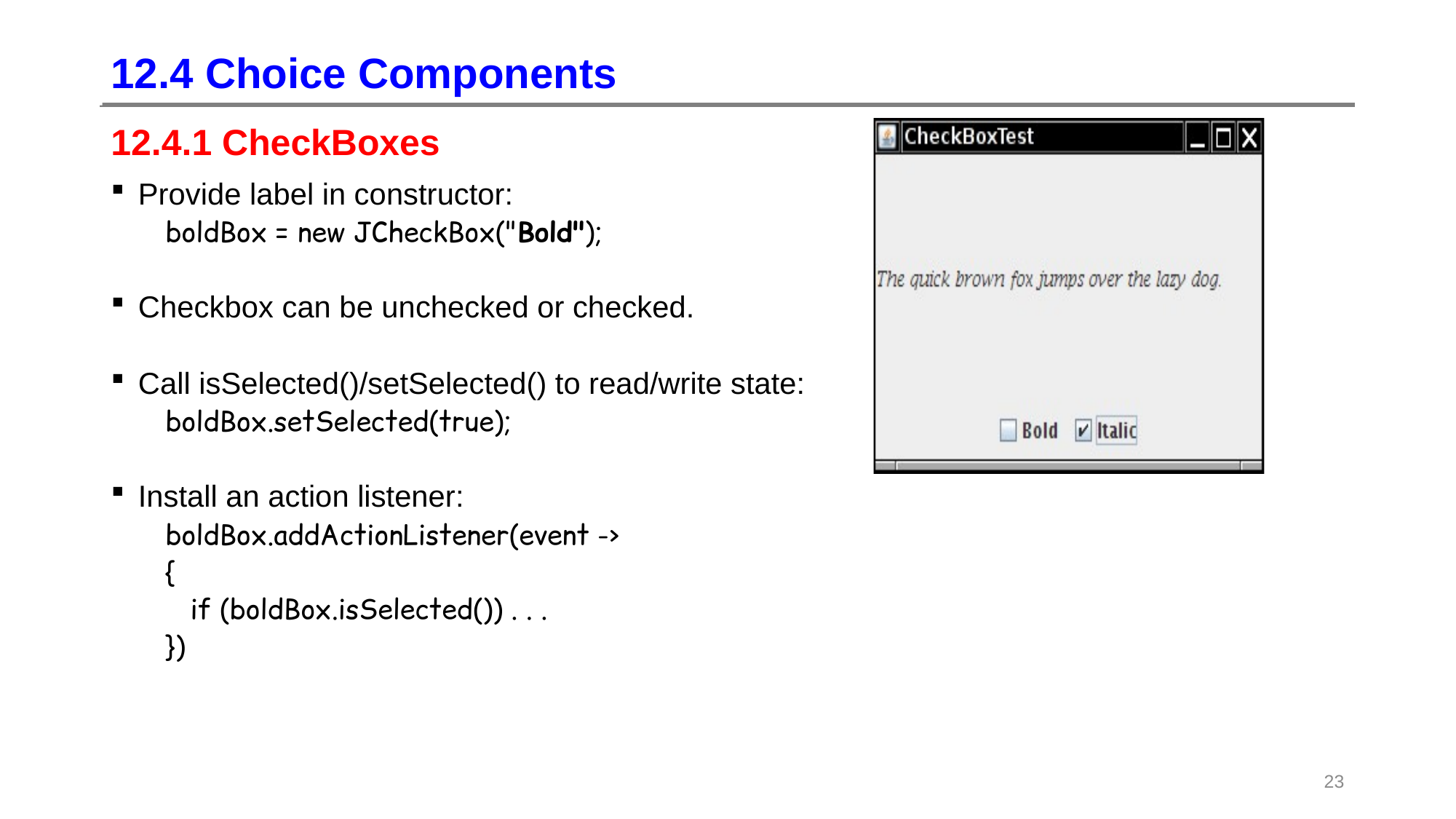

# 12.4 Choice Components
12.4.1 CheckBoxes
Provide label in constructor:
boldBox = new JCheckBox("Bold");

Checkbox can be unchecked or checked.

Call isSelected()/setSelected() to read/write state:
boldBox.setSelected(true);

Install an action listener:
boldBox.addActionListener(event ->
{
   if (boldBox.isSelected()) . . .
})

23